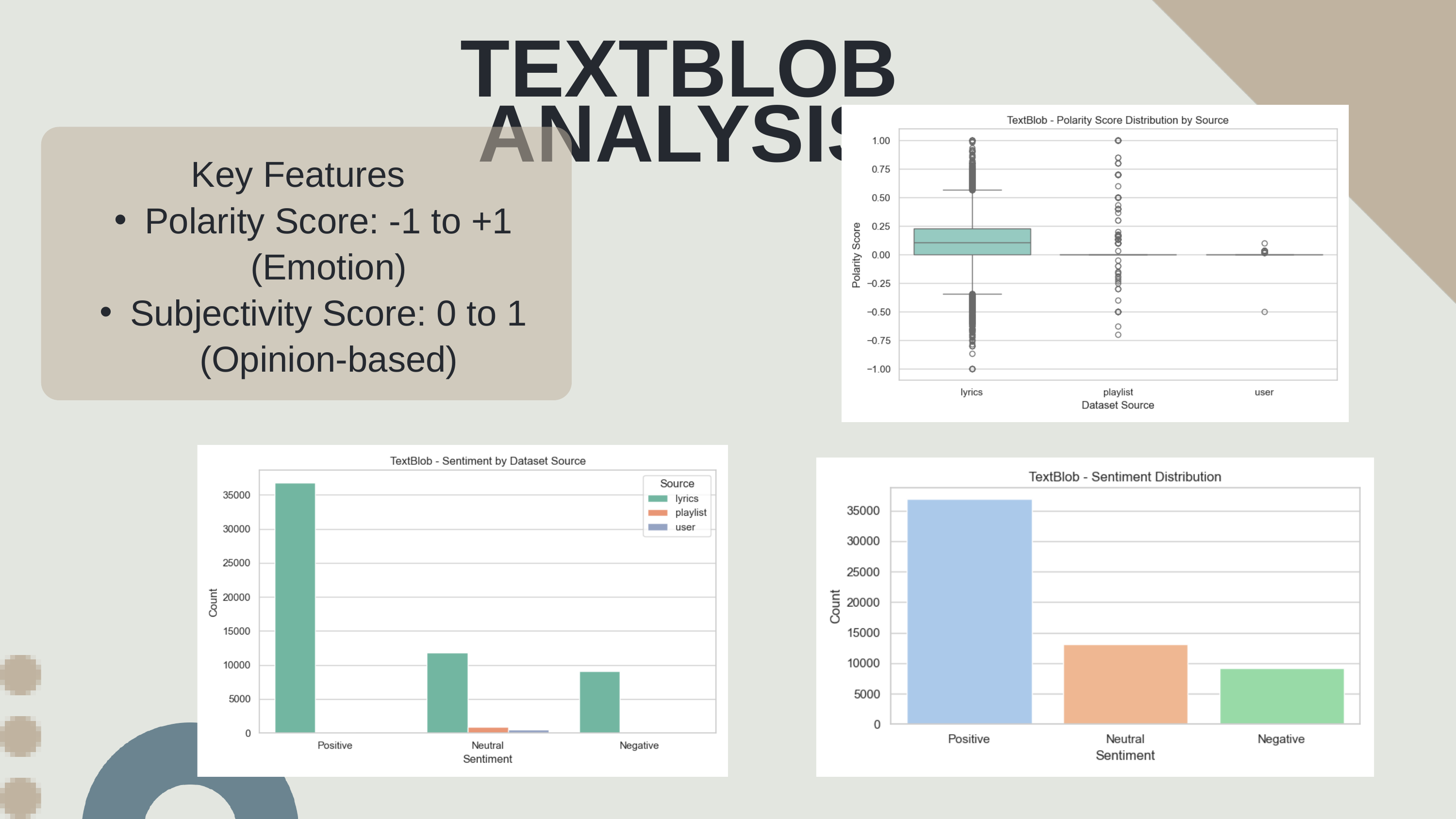

TEXTBLOB ANALYSIS

Key Features
Polarity Score: -1 to +1 (Emotion)
Subjectivity Score: 0 to 1 (Opinion-based)